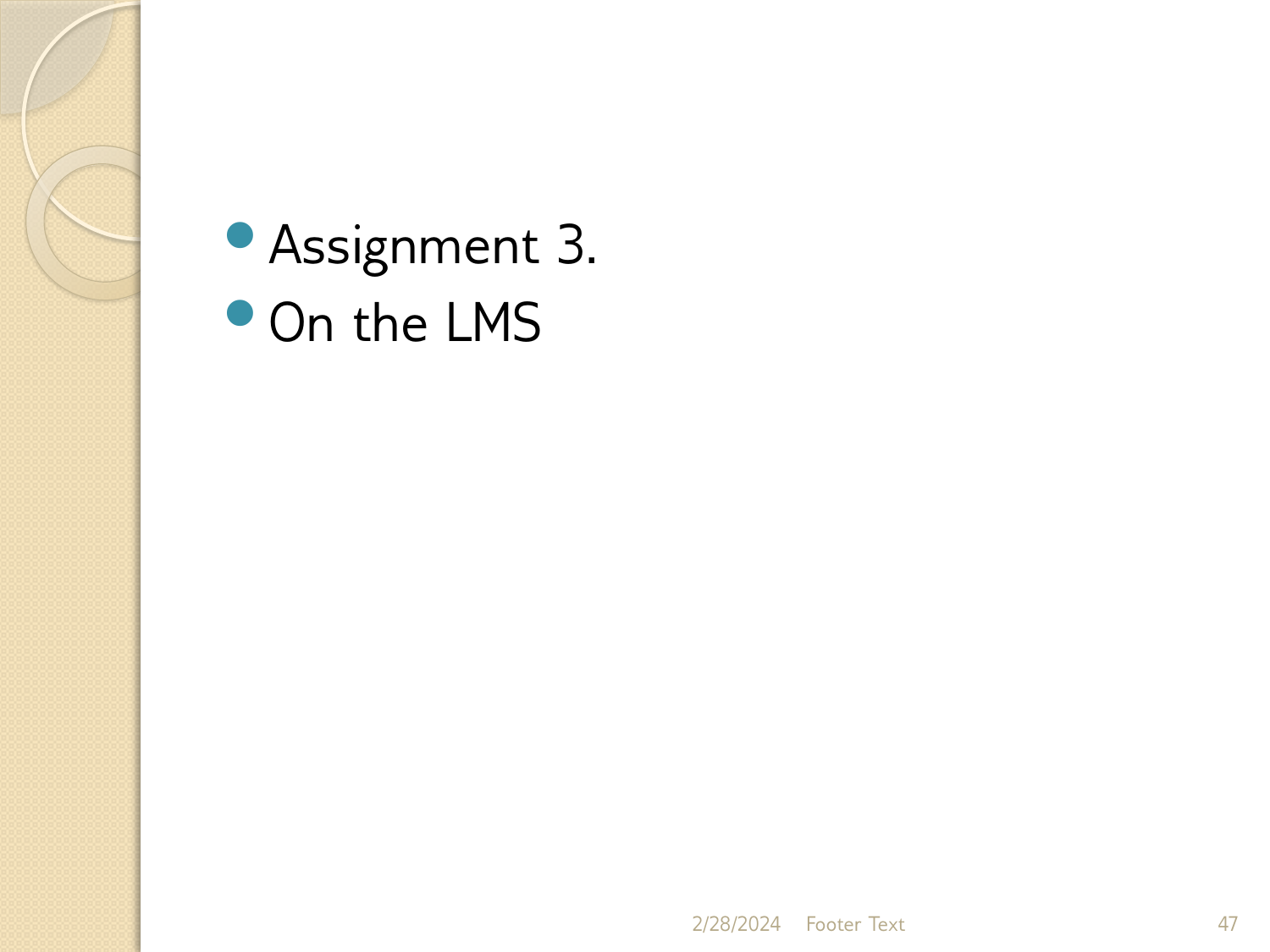

#
Assignment 3.
On the LMS
2/28/2024
Footer Text
47